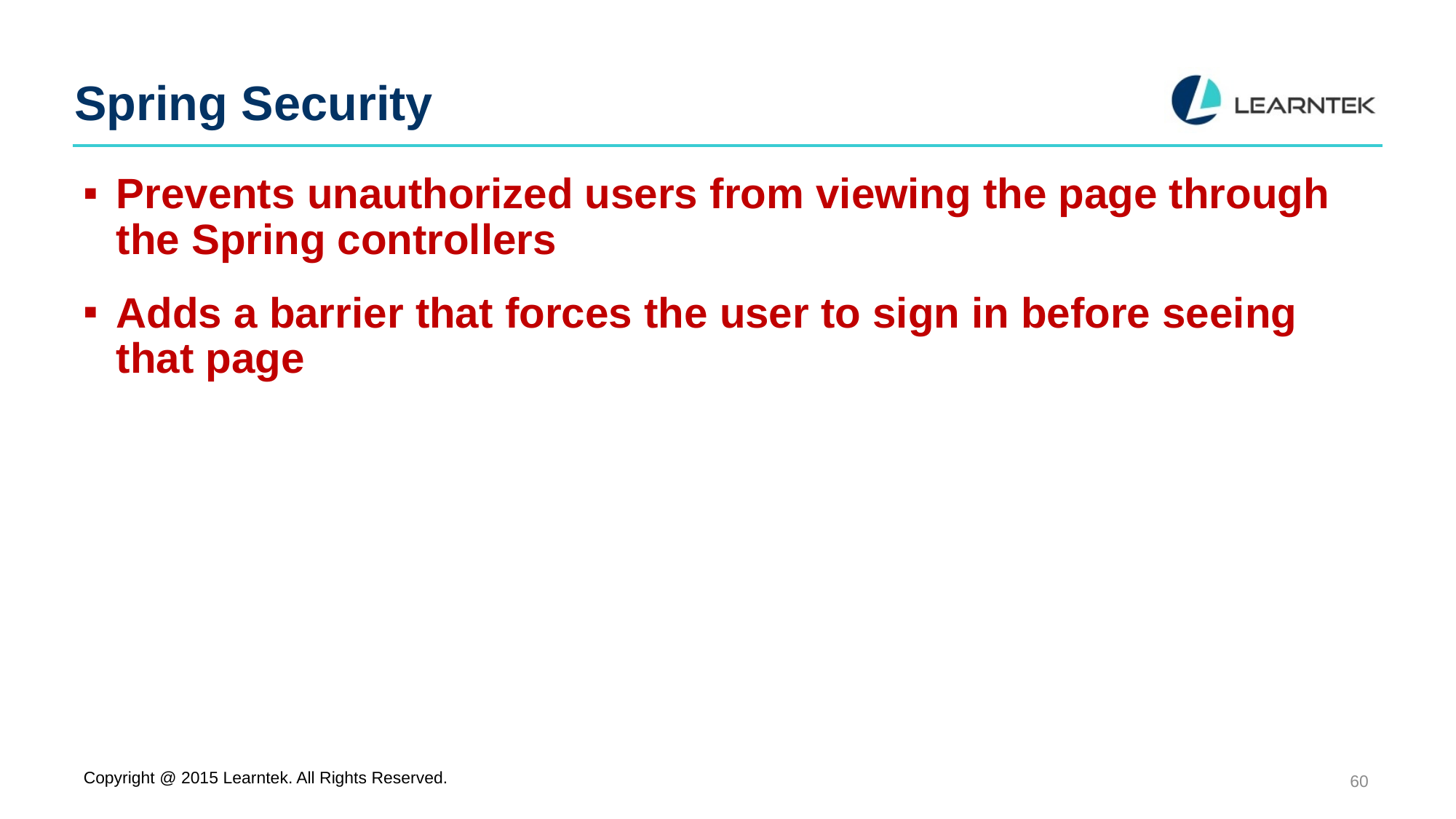

# Spring Security
Prevents unauthorized users from viewing the page through the Spring controllers
Adds a barrier that forces the user to sign in before seeing that page
Copyright @ 2015 Learntek. All Rights Reserved.
60